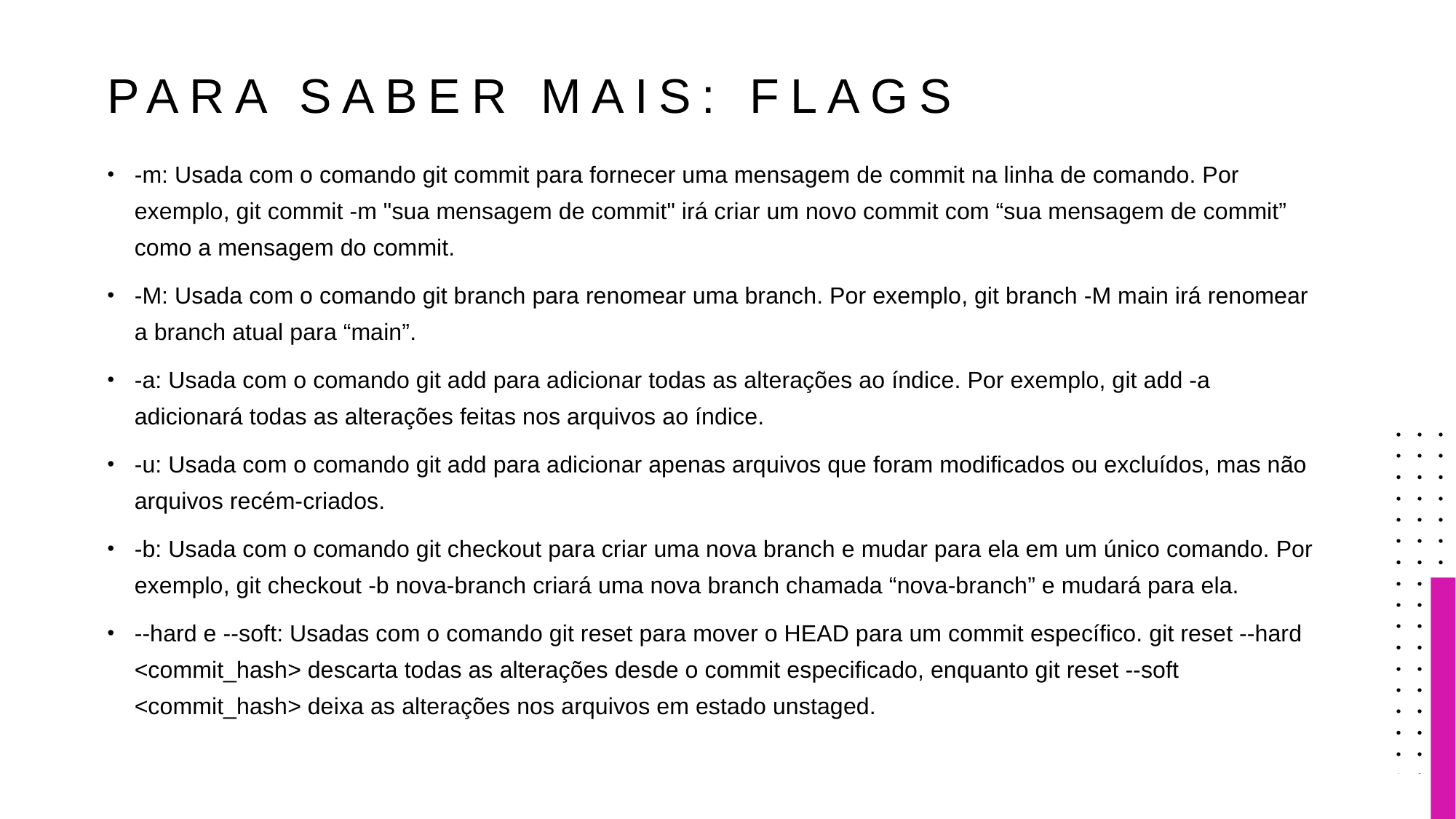

# Para saber mais: flags
-m: Usada com o comando git commit para fornecer uma mensagem de commit na linha de comando. Por exemplo, git commit -m "sua mensagem de commit" irá criar um novo commit com “sua mensagem de commit” como a mensagem do commit.
-M: Usada com o comando git branch para renomear uma branch. Por exemplo, git branch -M main irá renomear a branch atual para “main”.
-a: Usada com o comando git add para adicionar todas as alterações ao índice. Por exemplo, git add -a adicionará todas as alterações feitas nos arquivos ao índice.
-u: Usada com o comando git add para adicionar apenas arquivos que foram modificados ou excluídos, mas não arquivos recém-criados.
-b: Usada com o comando git checkout para criar uma nova branch e mudar para ela em um único comando. Por exemplo, git checkout -b nova-branch criará uma nova branch chamada “nova-branch” e mudará para ela.
--hard e --soft: Usadas com o comando git reset para mover o HEAD para um commit específico. git reset --hard <commit_hash> descarta todas as alterações desde o commit especificado, enquanto git reset --soft <commit_hash> deixa as alterações nos arquivos em estado unstaged.